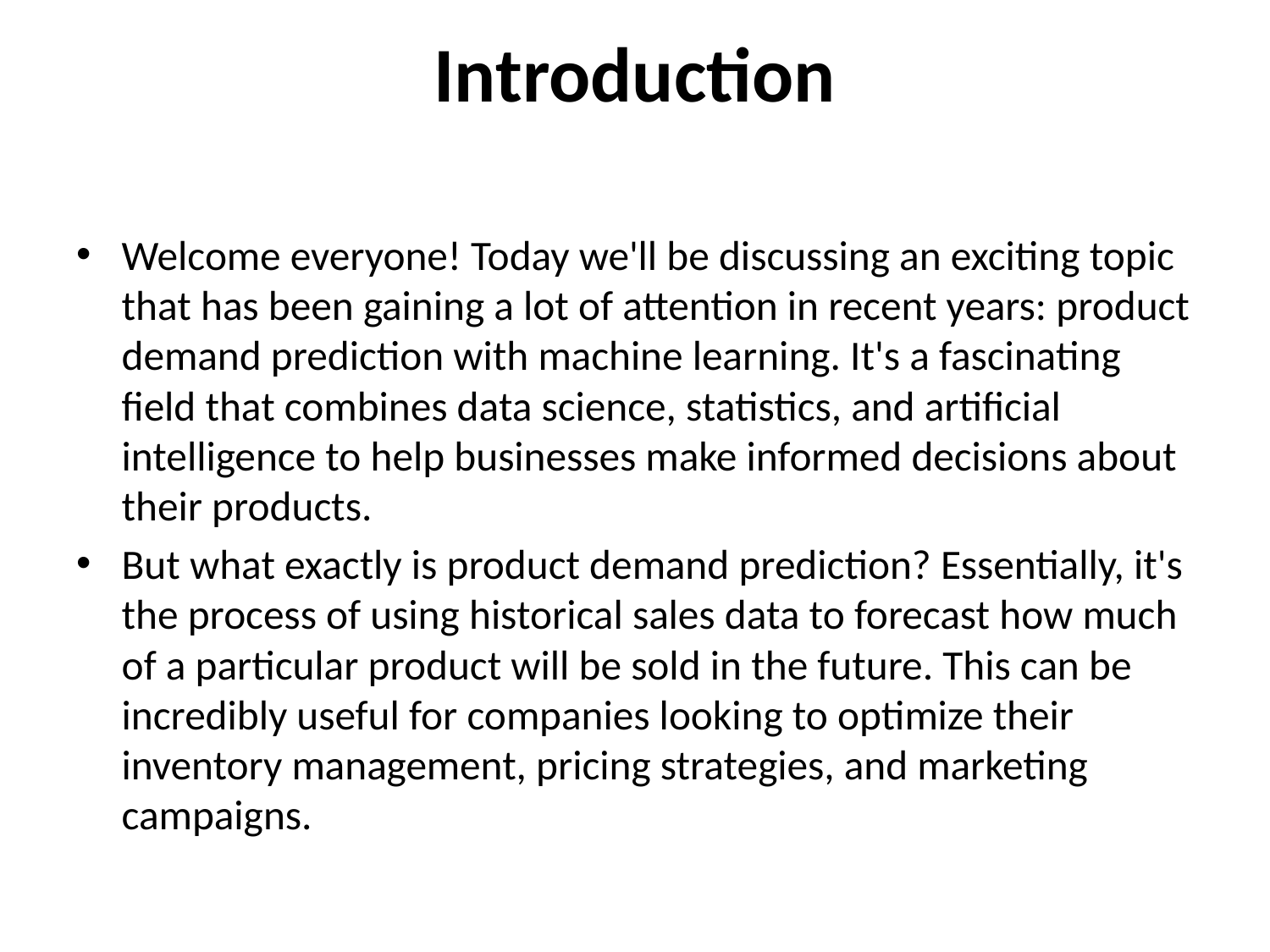

# Introduction
Welcome everyone! Today we'll be discussing an exciting topic that has been gaining a lot of attention in recent years: product demand prediction with machine learning. It's a fascinating field that combines data science, statistics, and artificial intelligence to help businesses make informed decisions about their products.
But what exactly is product demand prediction? Essentially, it's the process of using historical sales data to forecast how much of a particular product will be sold in the future. This can be incredibly useful for companies looking to optimize their inventory management, pricing strategies, and marketing campaigns.